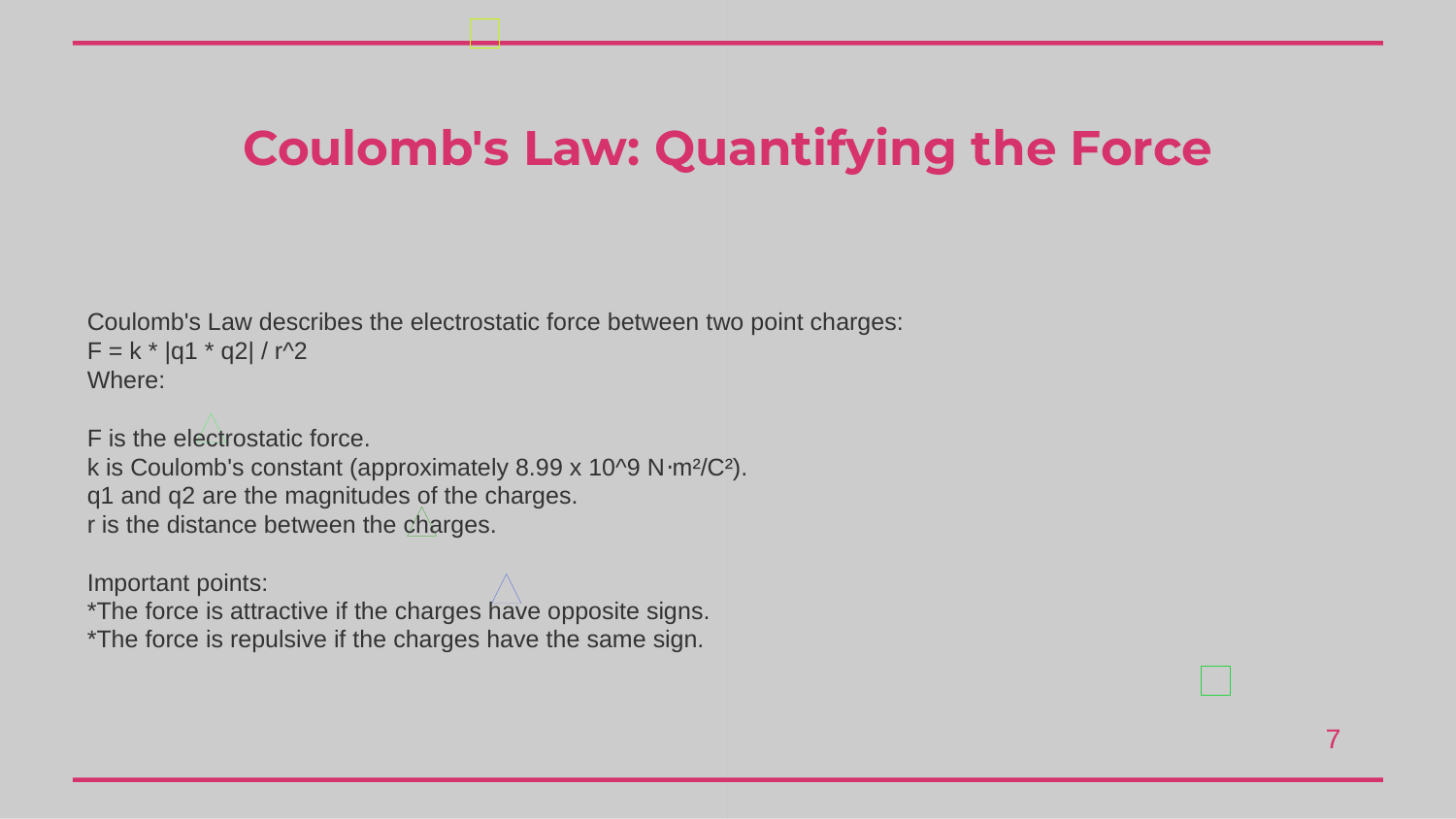

Coulomb's Law: Quantifying the Force
Coulomb's Law describes the electrostatic force between two point charges:
F = k * |q1 * q2| / r^2
Where:

F is the electrostatic force.
k is Coulomb's constant (approximately 8.99 x 10^9 N⋅m²/C²).
q1 and q2 are the magnitudes of the charges.
r is the distance between the charges.

Important points:
*The force is attractive if the charges have opposite signs.
*The force is repulsive if the charges have the same sign.

7